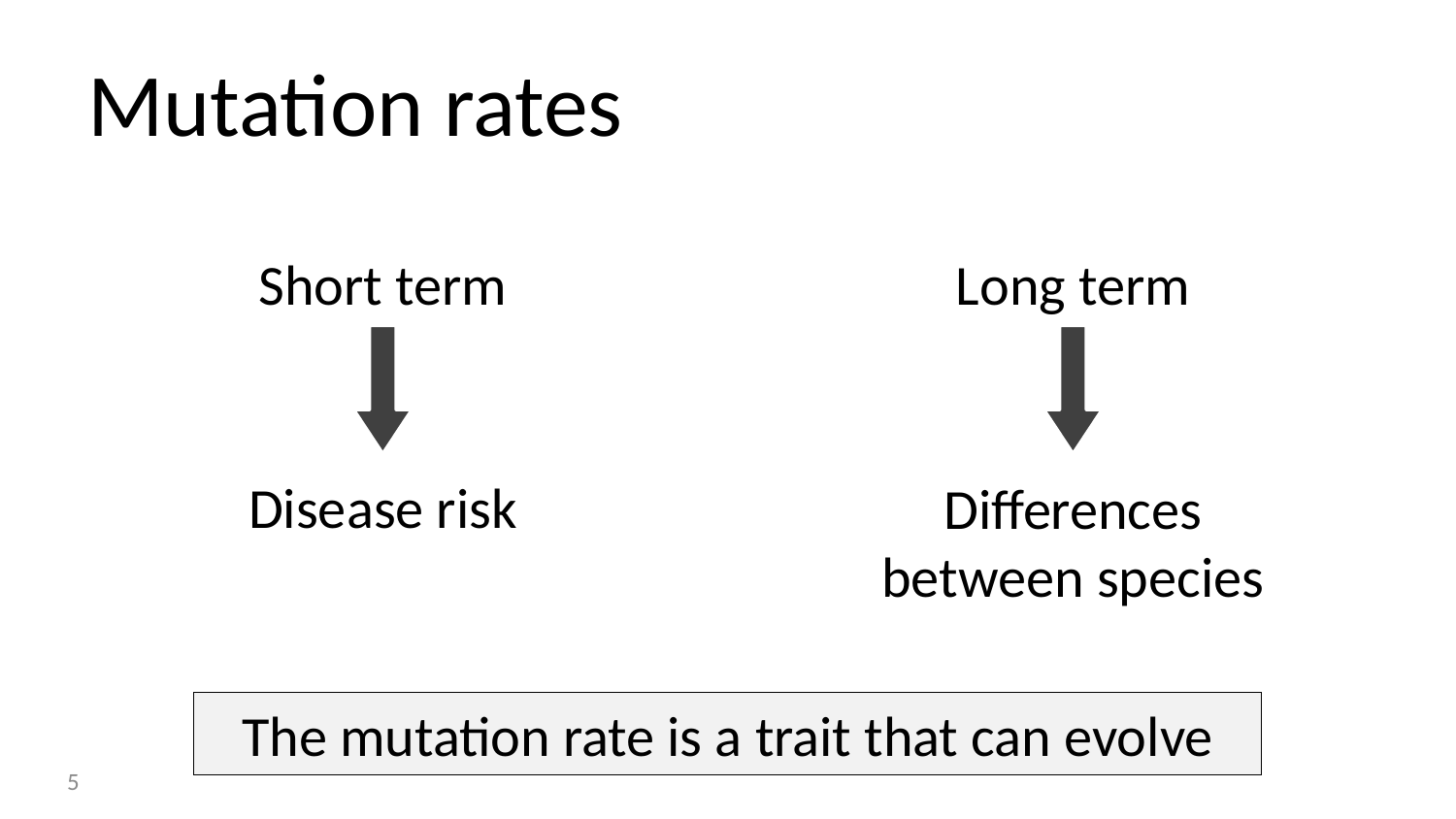

# Mutation rates
Short term

Disease risk
Long term

Differences between species
The mutation rate is a trait that can evolve
5